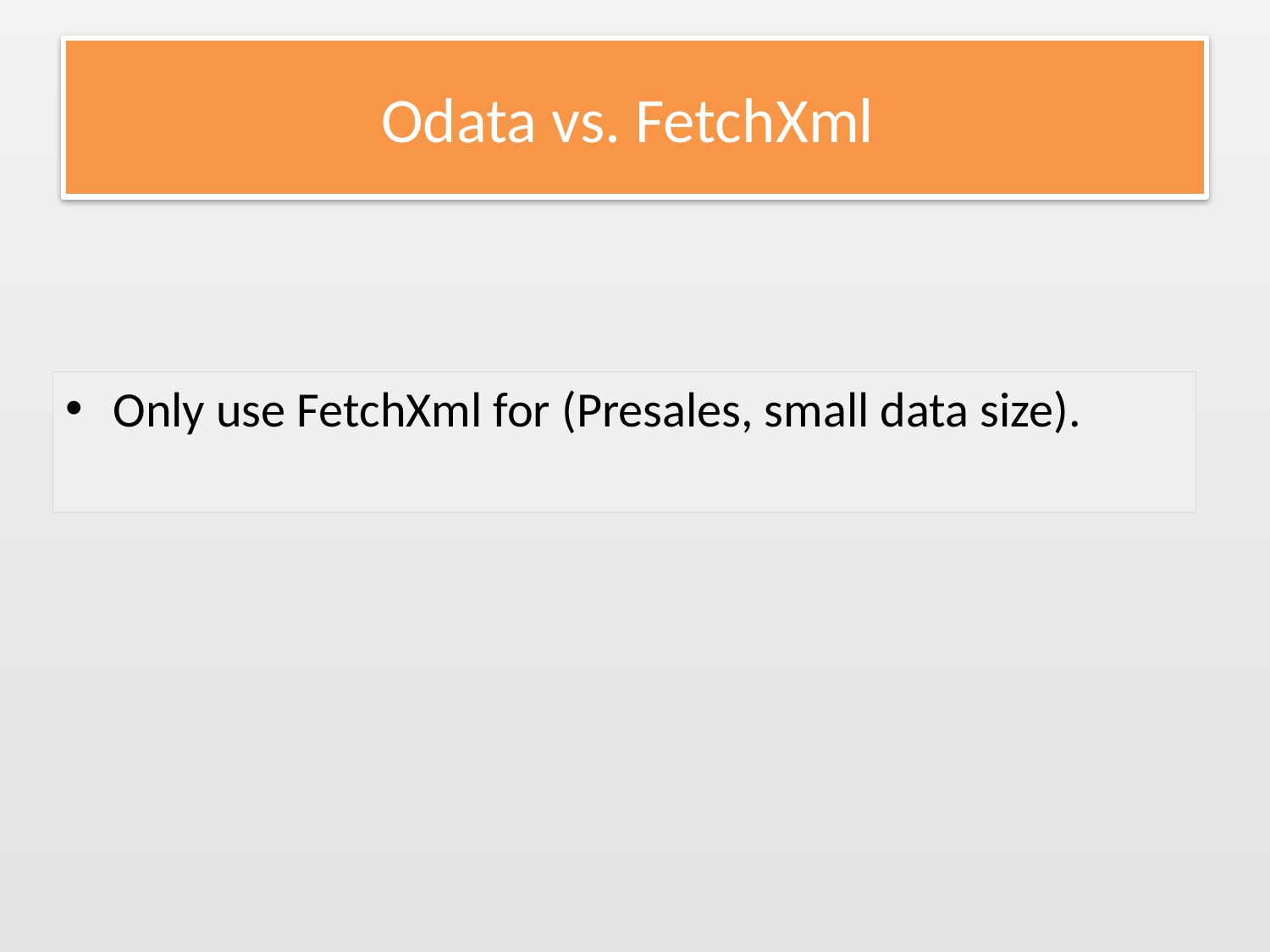

# Odata vs. FetchXml
Only use FetchXml for (Presales, small data size).